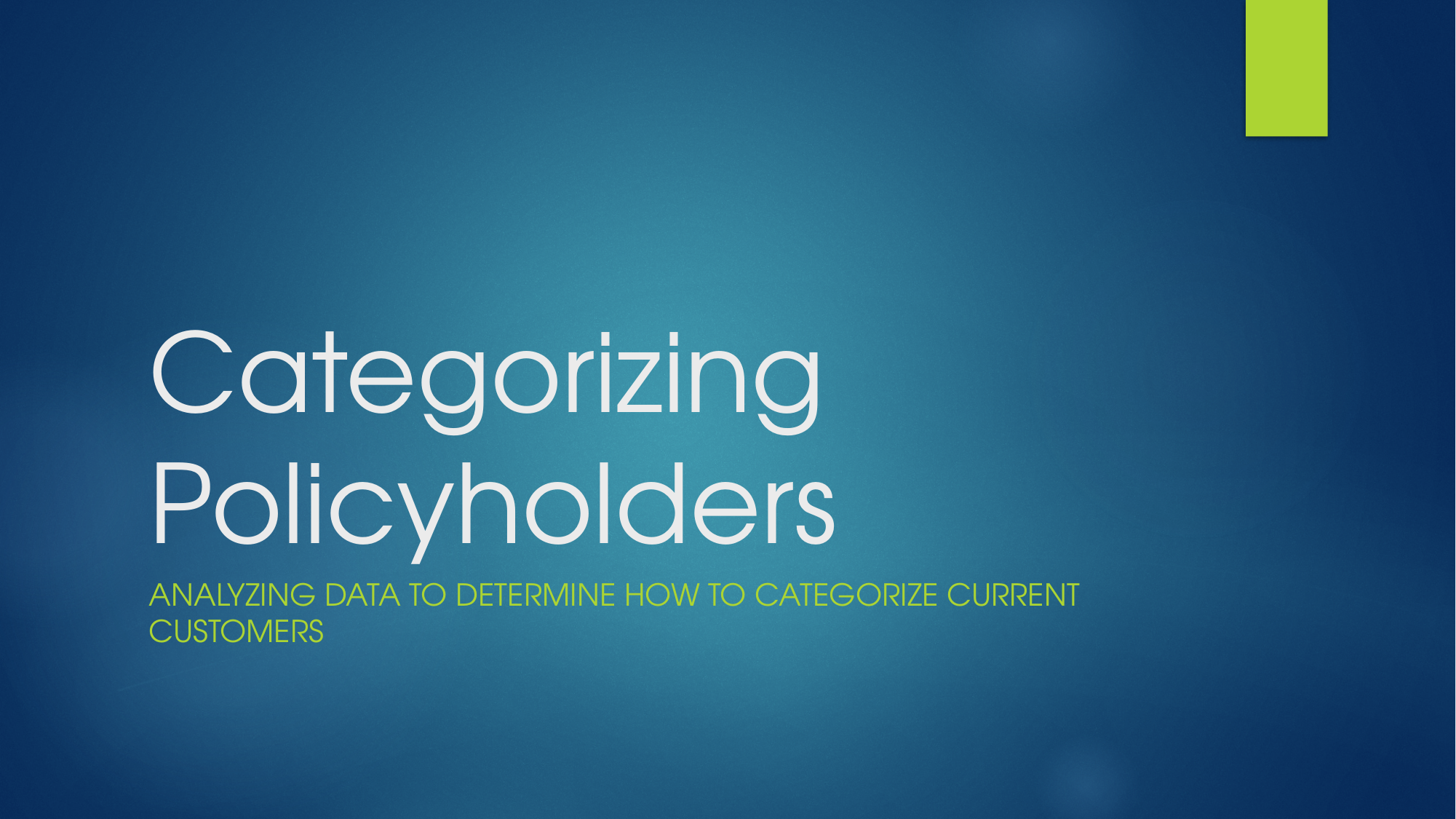

# Categorizing Policyholders
Analyzing data to determine how to Categorize current customers